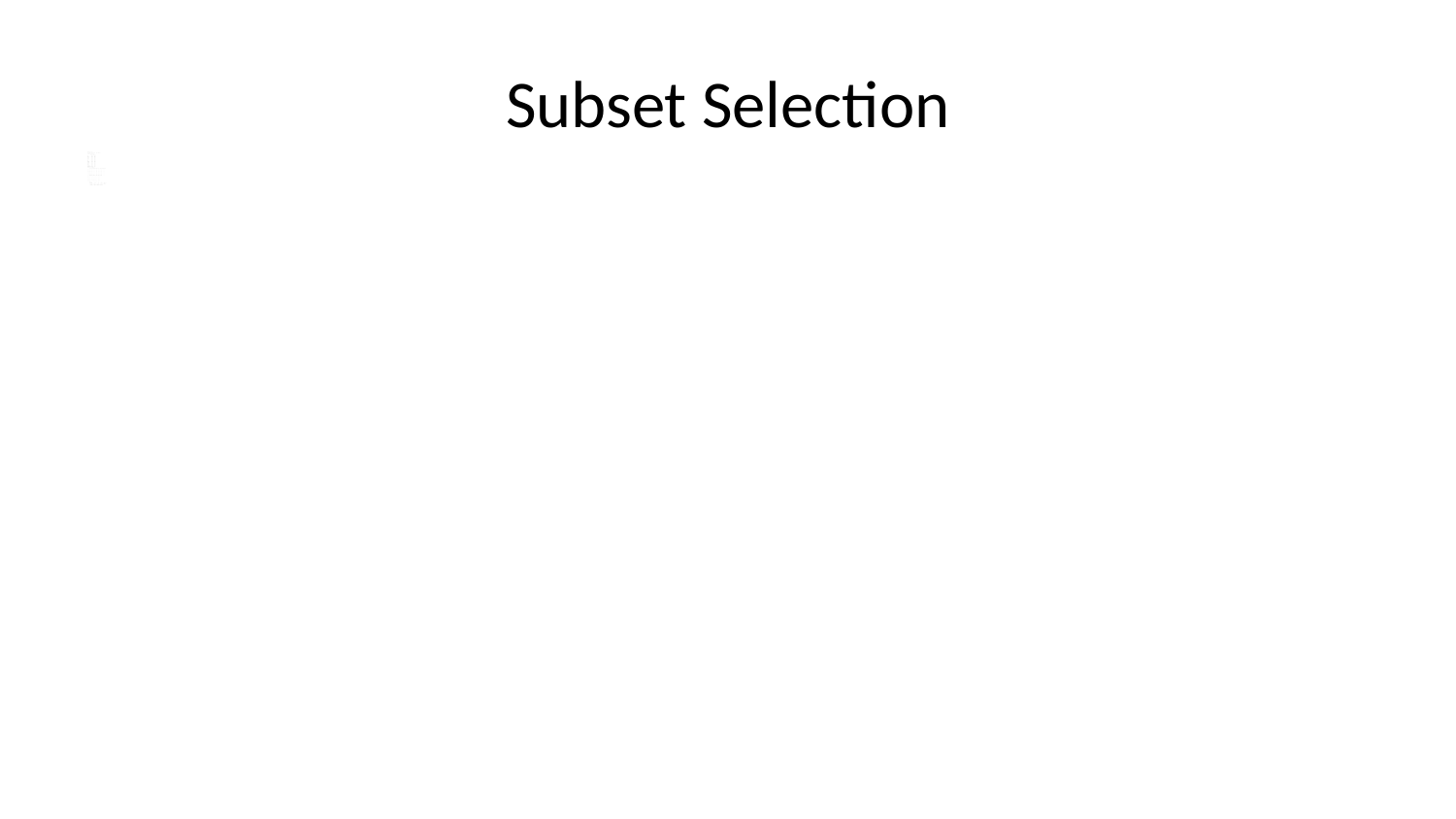

# Subset Selection
Subset selection object
Call: regsubsets.formula(rating ~ ., data = numeric_data)
14 Variables  (and intercept)
              Forced in Forced out
value             FALSE      FALSE
age               FALSE      FALSE
heightcm          FALSE      FALSE
weightkg          FALSE      FALSE
weakfoot          FALSE      FALSE
skills            FALSE      FALSE
pace              FALSE      FALSE
dribbling         FALSE      FALSE
shooting          FALSE      FALSE
defending         FALSE      FALSE
passing           FALSE      FALSE
physical          FALSE      FALSE
league_rank       FALSE      FALSE
cardtype_rank     FALSE      FALSE
1 subsets of each size up to 8
Selection Algorithm: exhaustive
         value age heightcm weightkg weakfoot skills pace dribbling shooting
1  ( 1 ) " "   " " " "      " "      " "      " "    " "  " "       " "
2  ( 1 ) " "   " " " "      " "      "*"      " "    " "  " "       " "
3  ( 1 ) "*"   " " " "      " "      "*"      " "    " "  " "       " "
4  ( 1 ) "*"   " " " "      " "      "*"      " "    " "  "*"       " "
5  ( 1 ) "*"   " " " "      " "      "*"      " "    " "  "*"       " "
6  ( 1 ) "*"   "*" " "      " "      "*"      " "    " "  "*"       " "
7  ( 1 ) "*"   "*" " "      " "      "*"      " "    " "  "*"       " "
8  ( 1 ) "*"   "*" " "      " "      "*"      " "    " "  "*"       " "
         defending passing physical league_rank cardtype_rank
1  ( 1 ) " "       " "     " "      " "         "*"
2  ( 1 ) " "       " "     " "      " "         "*"
3  ( 1 ) " "       " "     " "      " "         "*"
4  ( 1 ) " "       " "     " "      " "         "*"
5  ( 1 ) " "       " "     "*"      " "         "*"
6  ( 1 ) " "       " "     "*"      " "         "*"
7  ( 1 ) " "       " "     "*"      "*"         "*"
8  ( 1 ) "*"       " "     "*"      "*"         "*"
[1] 8
[1] 0.6754143
  (Intercept)         value           age      weakfoot     dribbling
 7.805672e+01  6.766768e-07  3.452439e-02  5.925446e-01  9.148227e-02
    defending      physical   league_rank cardtype_rank
 8.422565e-03  5.244909e-02 -2.956854e-02 -5.336696e-02